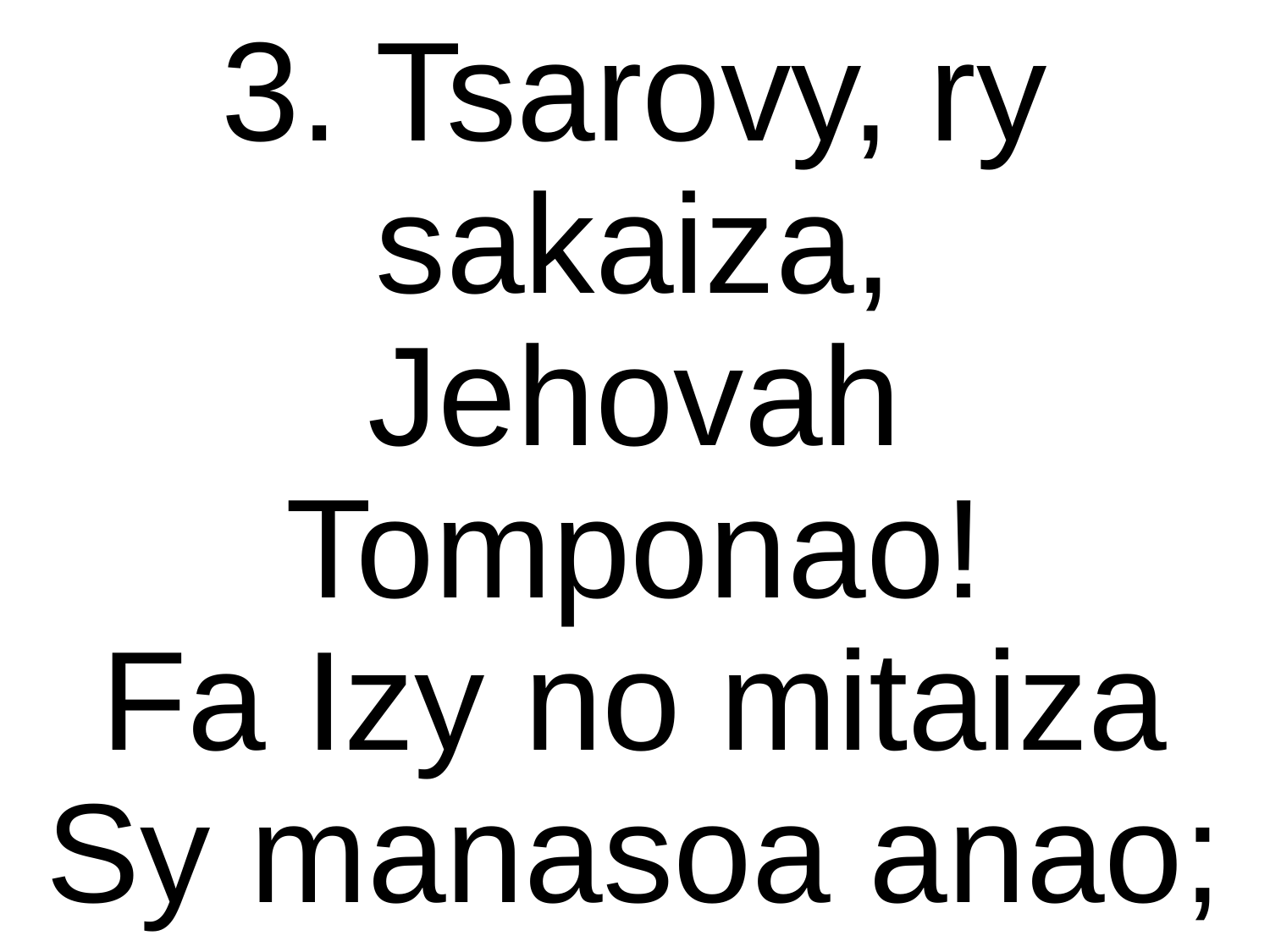

3. Tsarovy, ry sakaiza,
Jehovah Tomponao!
Fa Izy no mitaiza
Sy manasoa anao;